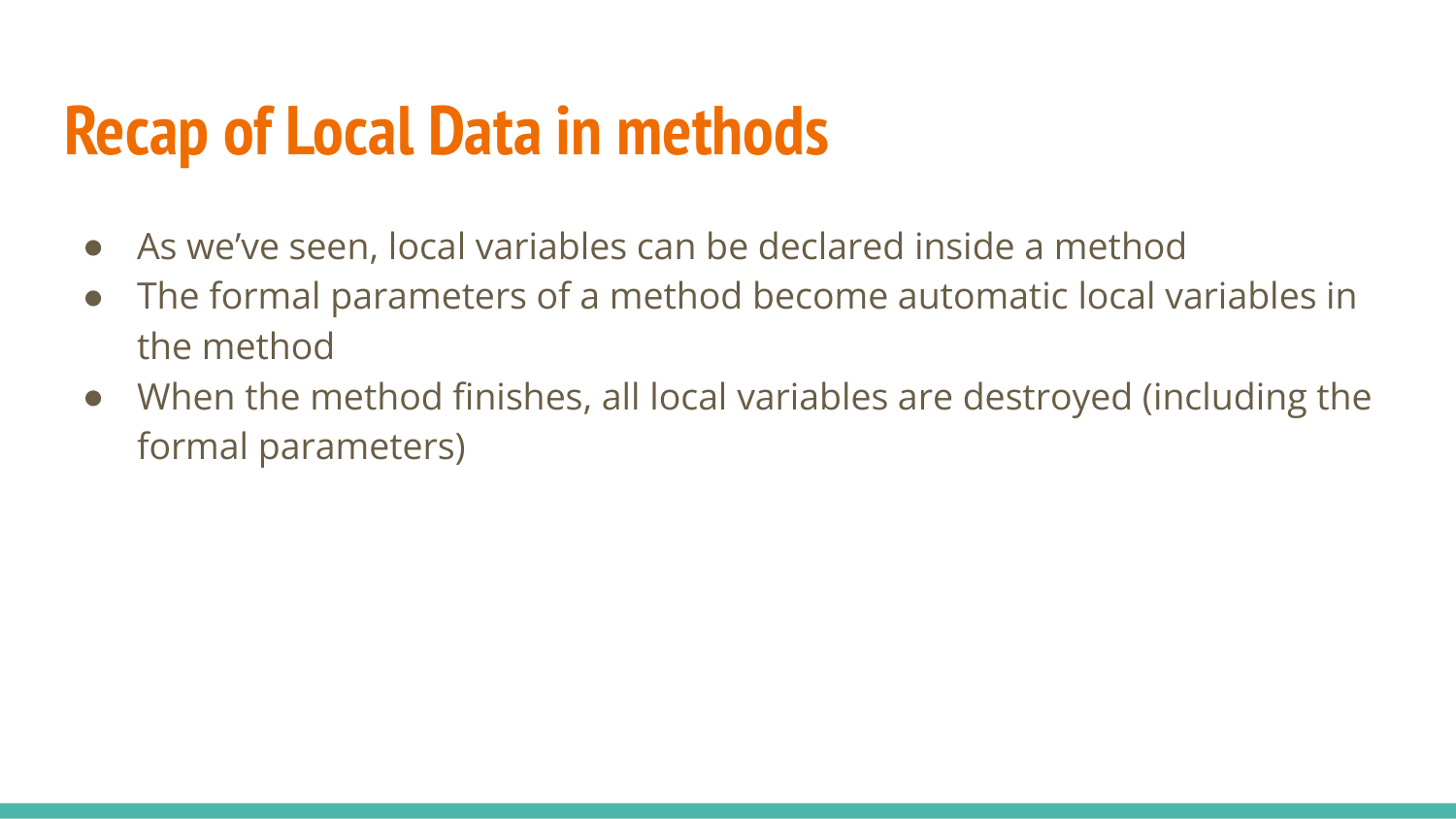

# Recap of Local Data in methods
As we’ve seen, local variables can be declared inside a method
The formal parameters of a method become automatic local variables in the method
When the method finishes, all local variables are destroyed (including the formal parameters)